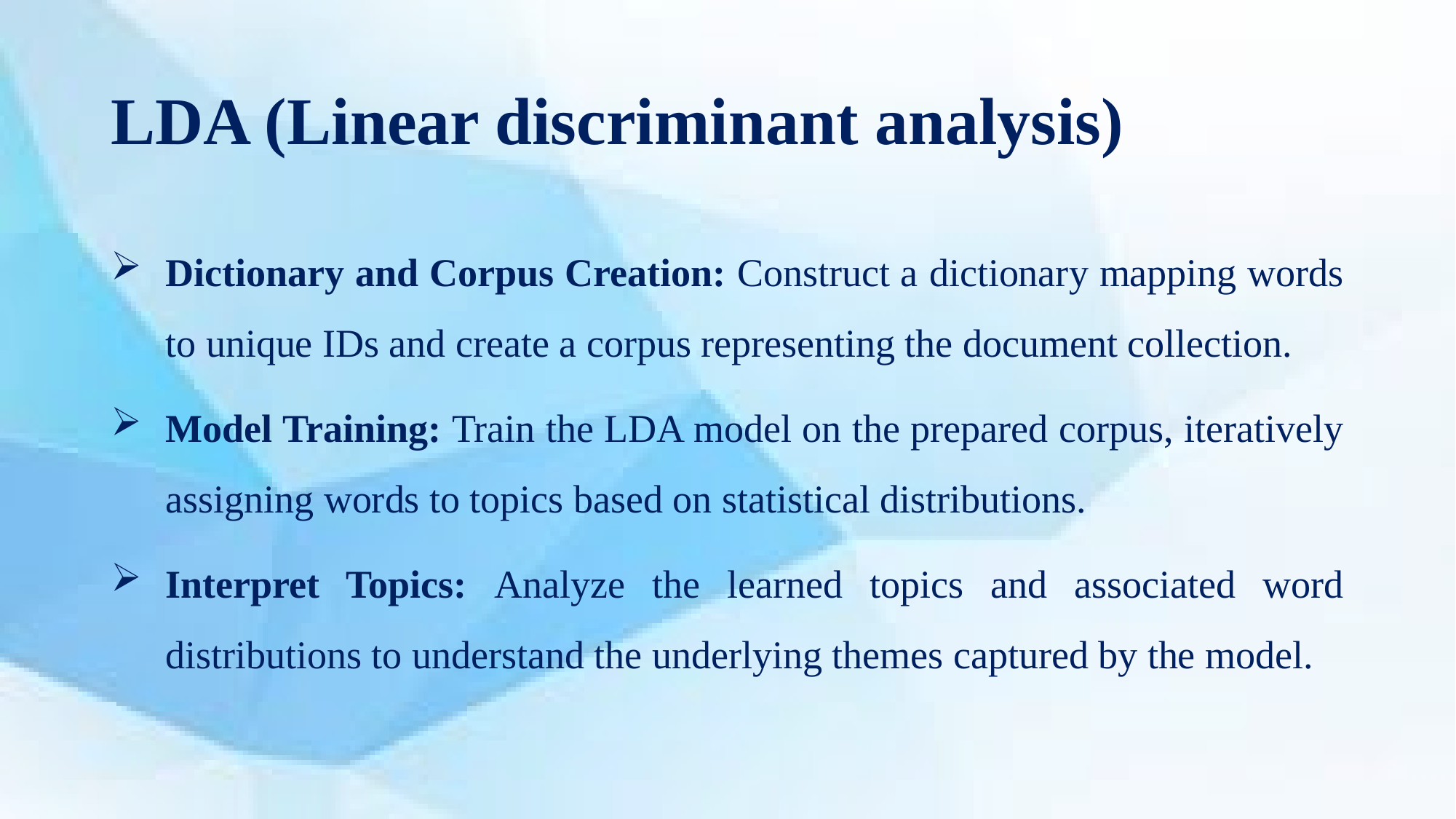

# LDA (Linear discriminant analysis)
Dictionary and Corpus Creation: Construct a dictionary mapping words to unique IDs and create a corpus representing the document collection.
Model Training: Train the LDA model on the prepared corpus, iteratively assigning words to topics based on statistical distributions.
Interpret Topics: Analyze the learned topics and associated word distributions to understand the underlying themes captured by the model.